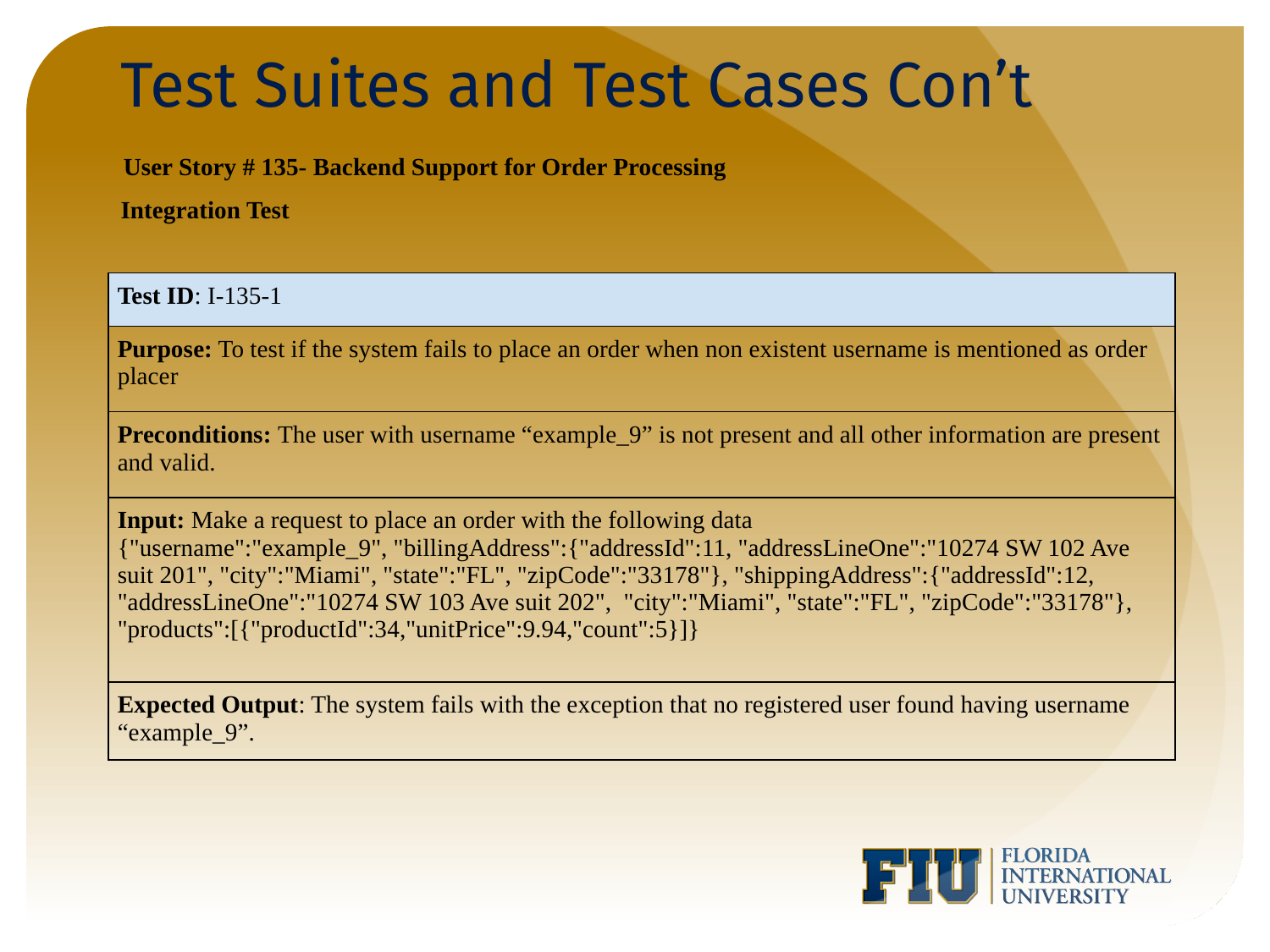

# Test Suites and Test Cases Con’t
User Story # 135- Backend Support for Order Processing
Integration Test

| Test ID: I-135-1 |
| --- |
| Purpose: To test if the system fails to place an order when non existent username is mentioned as order placer |
| Preconditions: The user with username “example\_9” is not present and all other information are present and valid. |
| Input: Make a request to place an order with the following data {"username":"example\_9", "billingAddress":{"addressId":11, "addressLineOne":"10274 SW 102 Ave suit 201", "city":"Miami", "state":"FL", "zipCode":"33178"}, "shippingAddress":{"addressId":12, "addressLineOne":"10274 SW 103 Ave suit 202",  "city":"Miami", "state":"FL", "zipCode":"33178"}, "products":[{"productId":34,"unitPrice":9.94,"count":5}]} |

| Expected Output: The system fails with the exception that no registered user found having username “example\_9”. |
| --- |